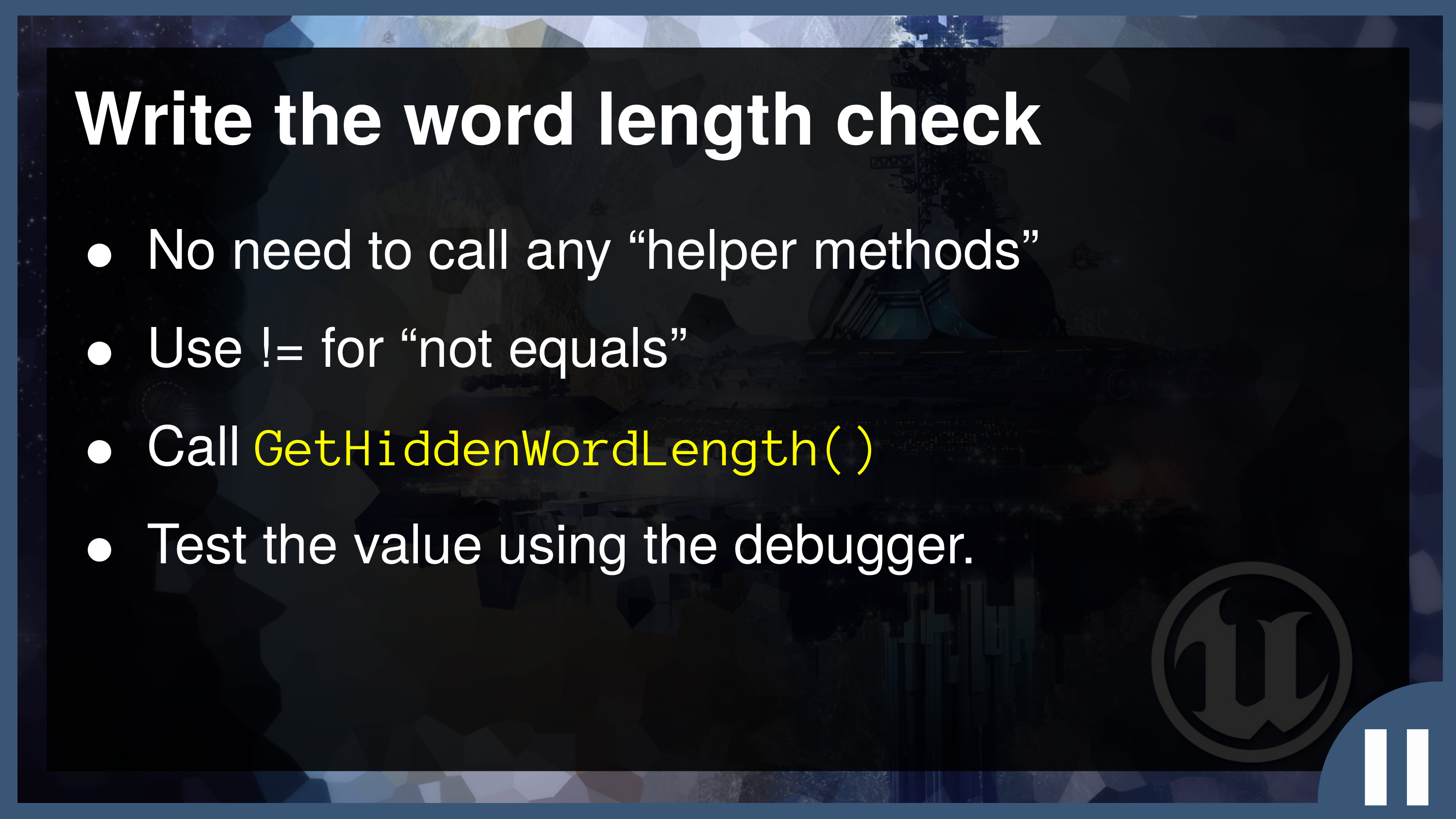

Write the word length check
No need to call any “helper methods”
Use != for “not equals”
Call GetHiddenWordLength()
Test the value using the debugger.